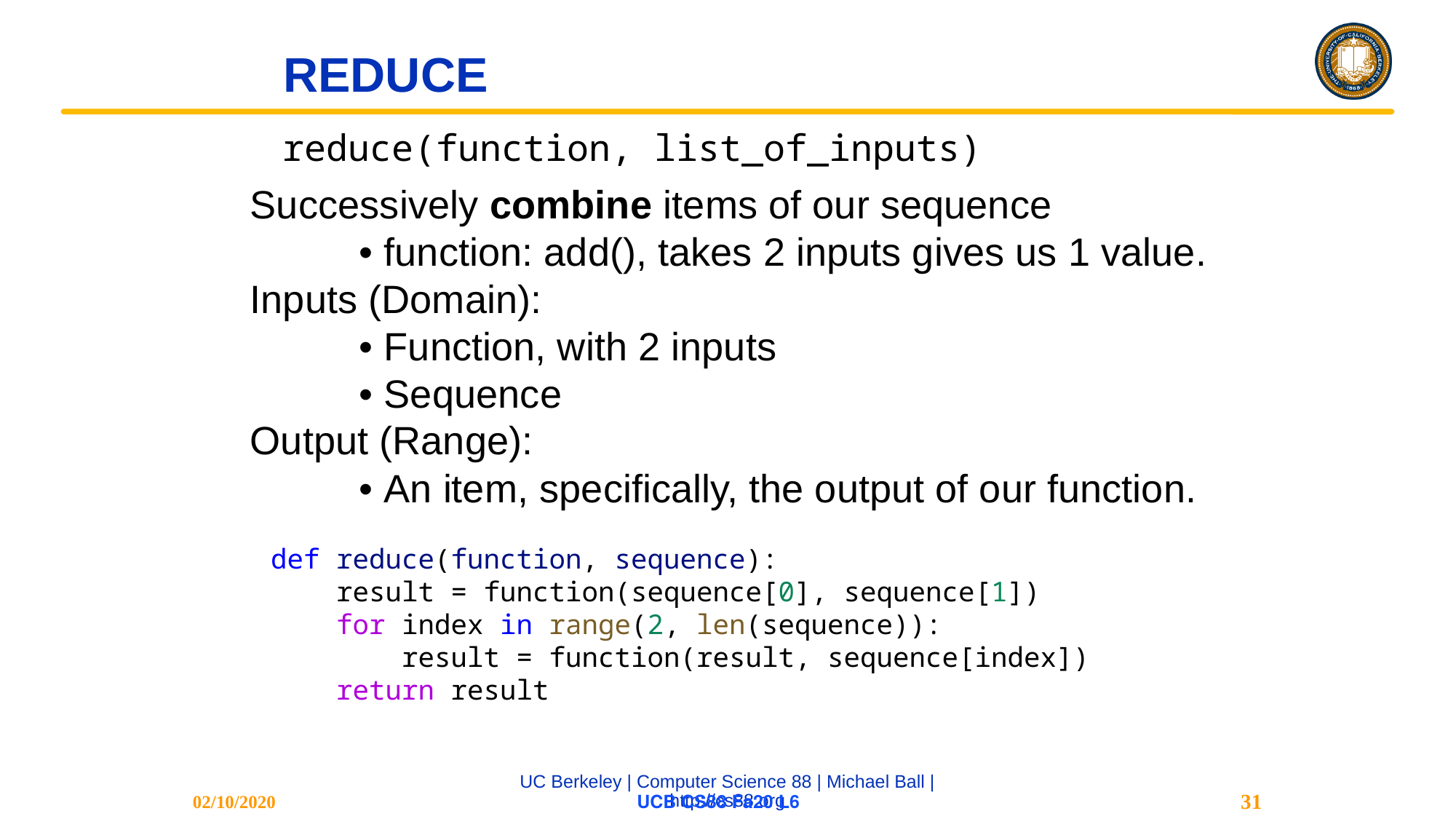

REDUCE
reduce(function, list_of_inputs)
Successively combine items of our sequence
	• function: add(), takes 2 inputs gives us 1 value.
Inputs (Domain):
	• Function, with 2 inputs
	• Sequence
Output (Range):
	• An item, specifically, the output of our function.

def reduce(function, sequence):
    result = function(sequence[0], sequence[1])
    for index in range(2, len(sequence)):
        result = function(result, sequence[index])
    return result

02/10/2020
UCB CS88 Fa20 L6
31